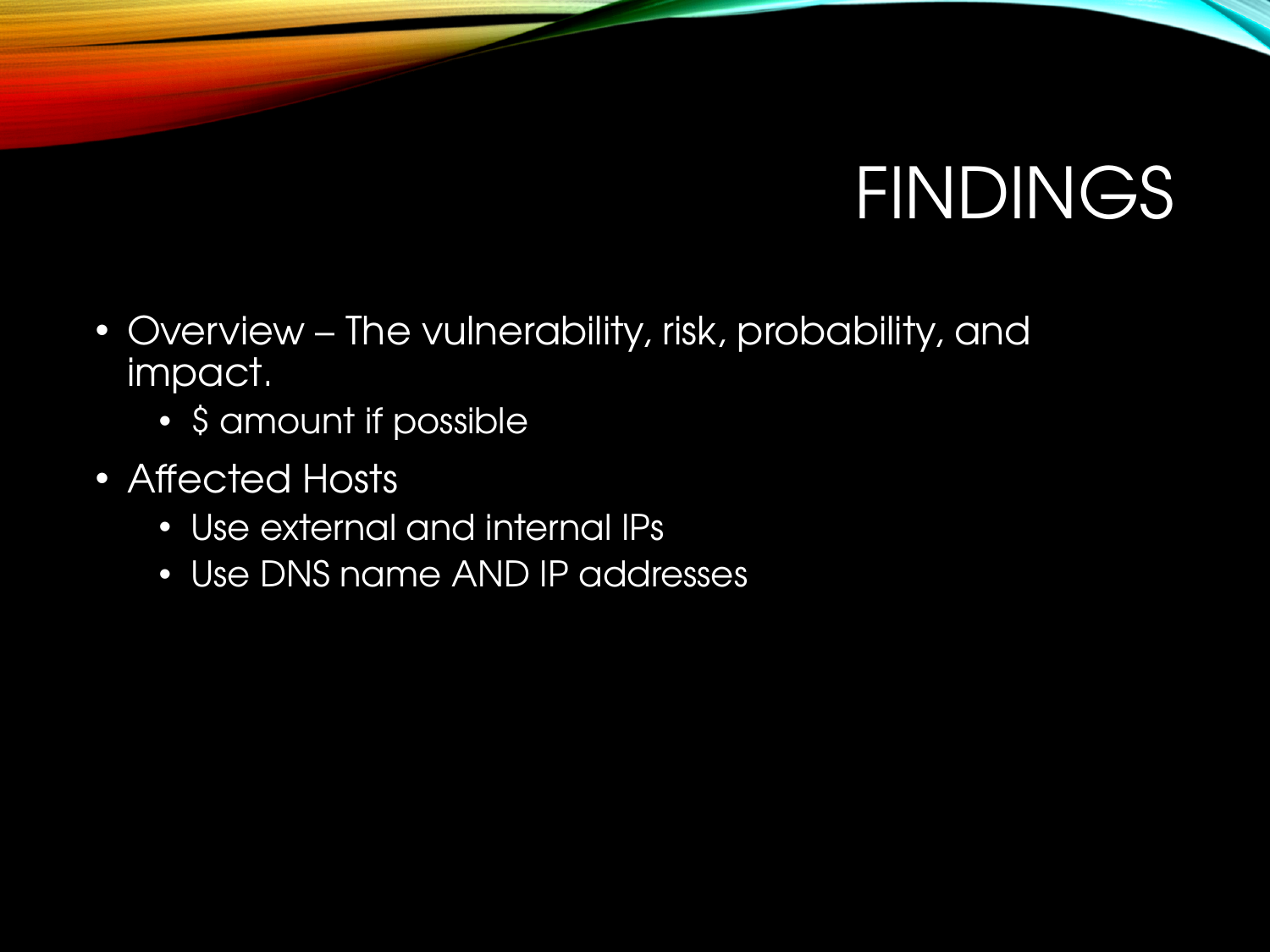

# Findings
Overview – The vulnerability, risk, probability, and impact.
$ amount if possible
Affected Hosts
Use external and internal IPs
Use DNS name AND IP addresses